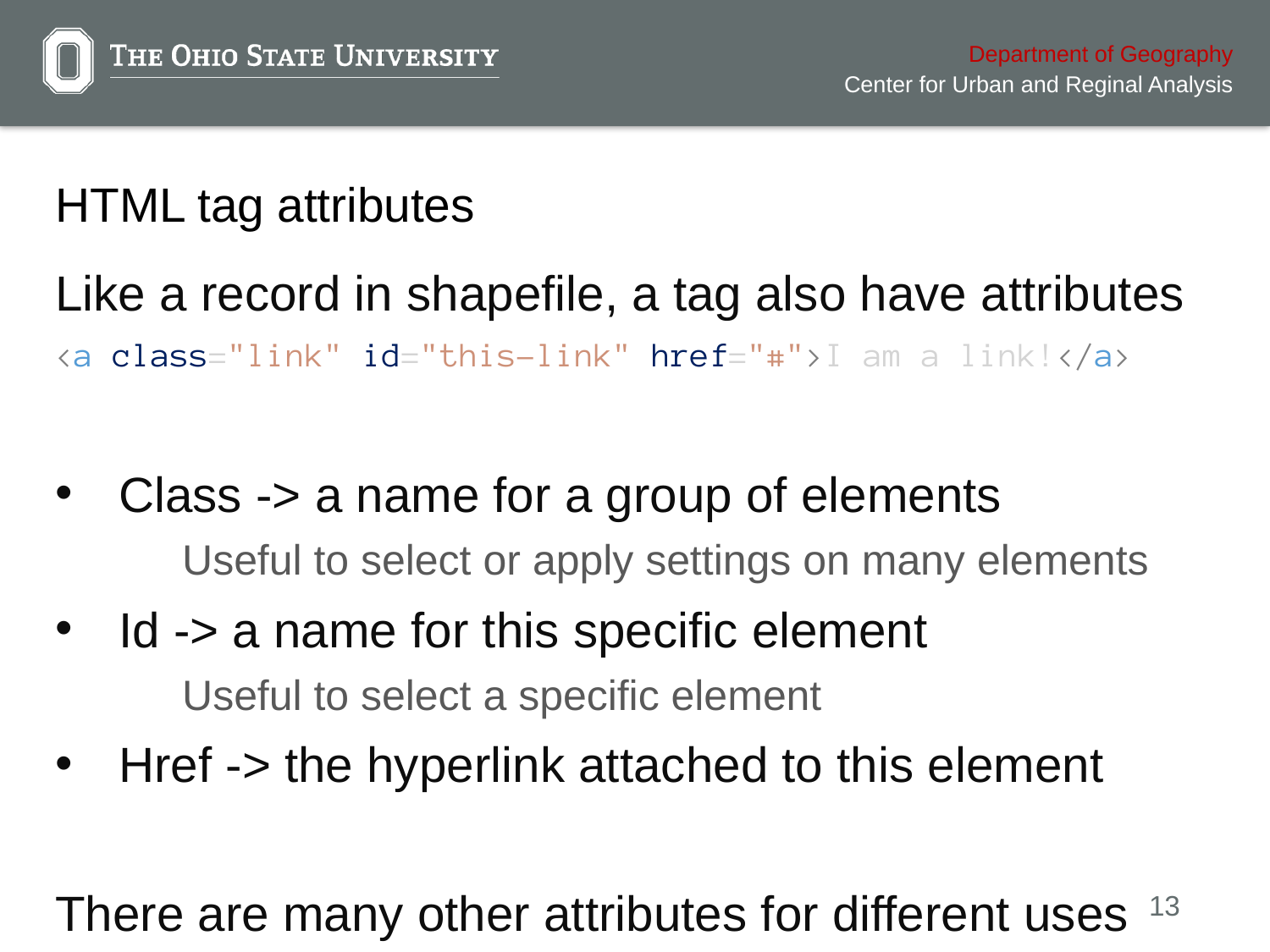

# HTML tag attributes
Like a record in shapefile, a tag also have attributes
<a class="link" id="this-link" href="#">I am a link!</a>

Class -> a name for a group of elements
	Useful to select or apply settings on many elements
Id -> a name for this specific element
	Useful to select a specific element
Href -> the hyperlink attached to this element

There are many other attributes for different uses